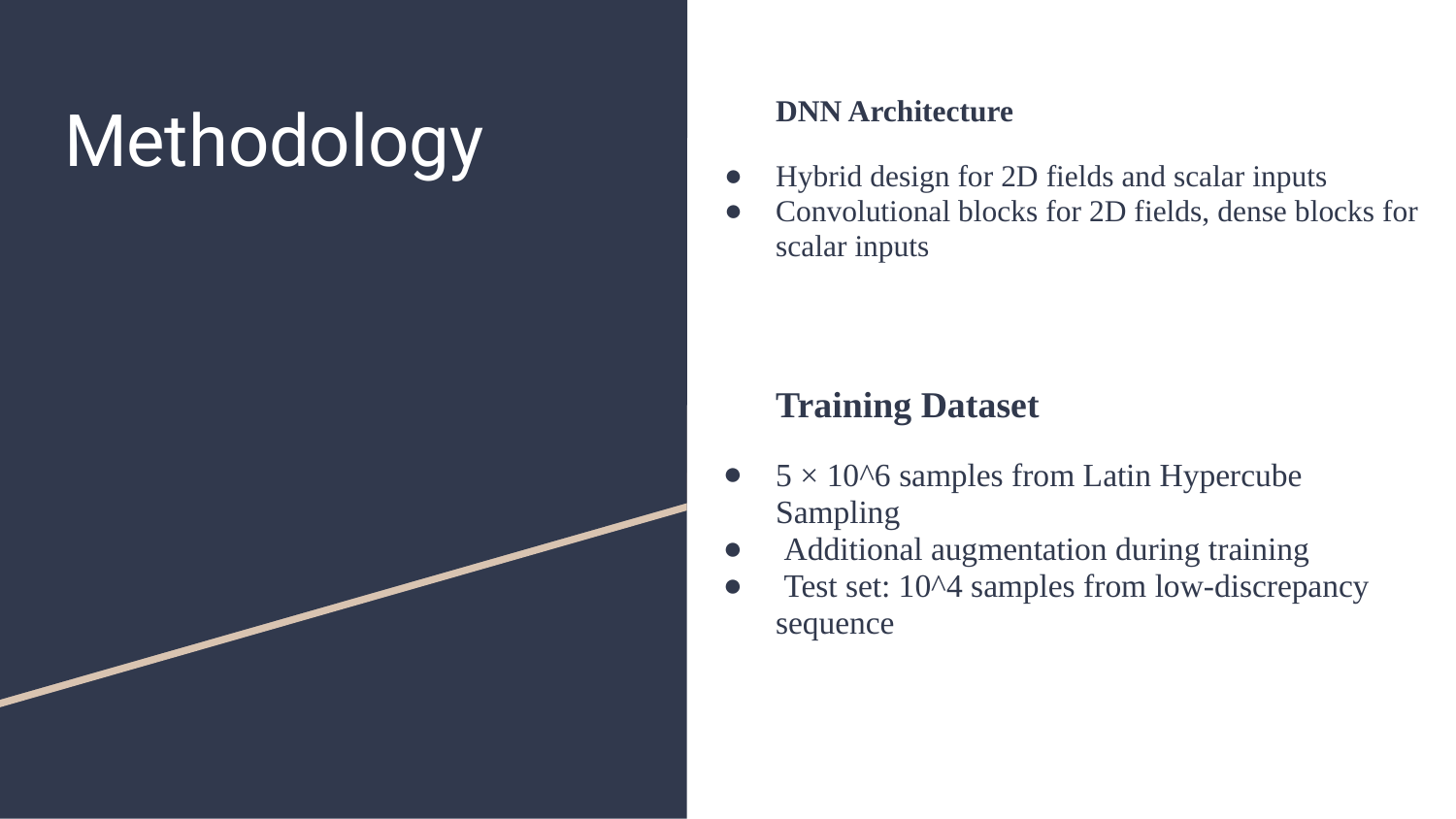

# Methodology
DNN Architecture
Hybrid design for 2D fields and scalar inputs
Convolutional blocks for 2D fields, dense blocks for scalar inputs

Training Dataset
5 × 10^6 samples from Latin Hypercube Sampling
 Additional augmentation during training
 Test set: 10^4 samples from low-discrepancy sequence